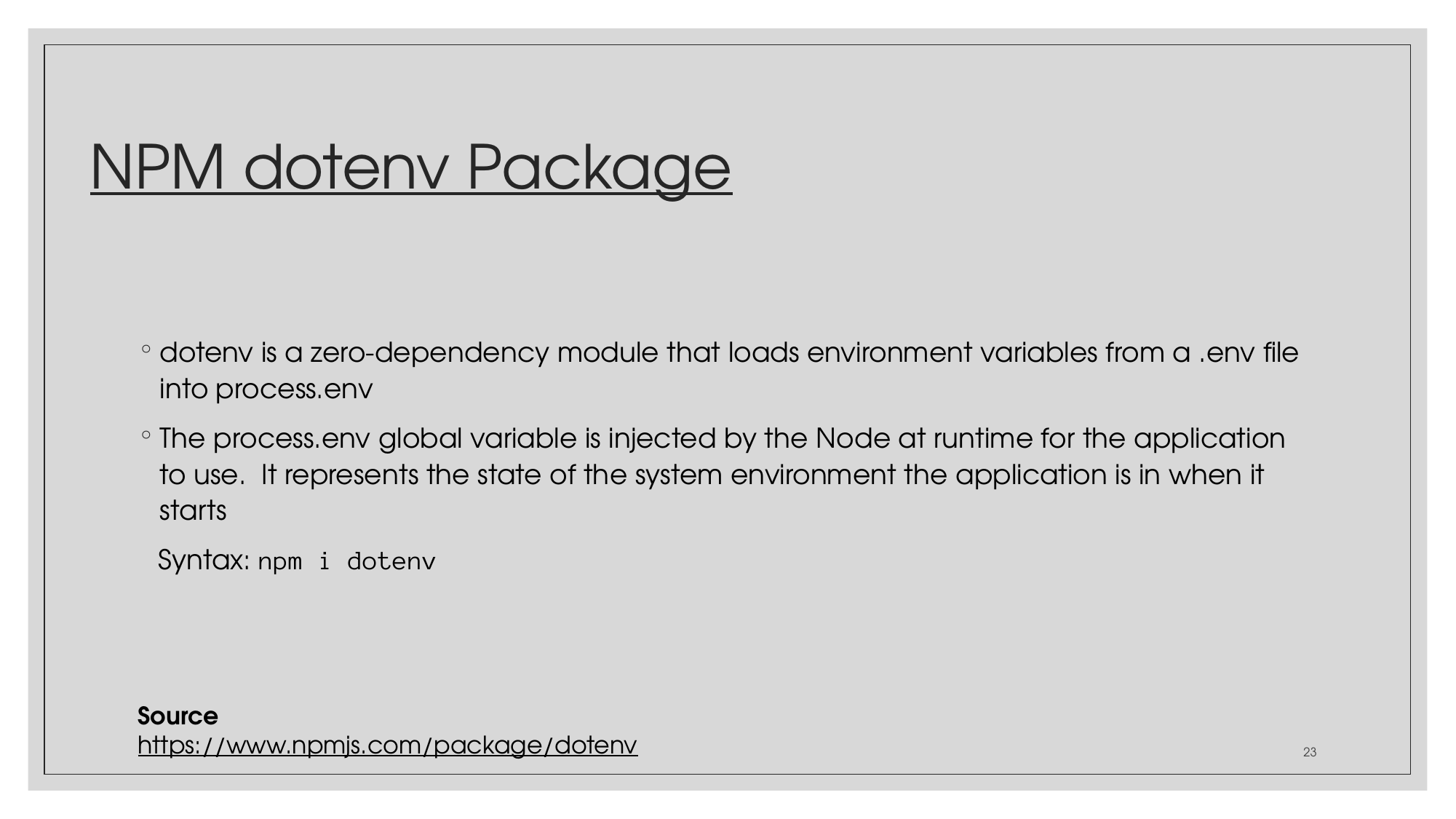

# NPM dotenv Package
dotenv is a zero-dependency module that loads environment variables from a .env file into process.env
The process.env global variable is injected by the Node at runtime for the application to use.  It represents the state of the system environment the application is in when it starts
Syntax: npm i dotenv
Source
https://www.npmjs.com/package/dotenv
23